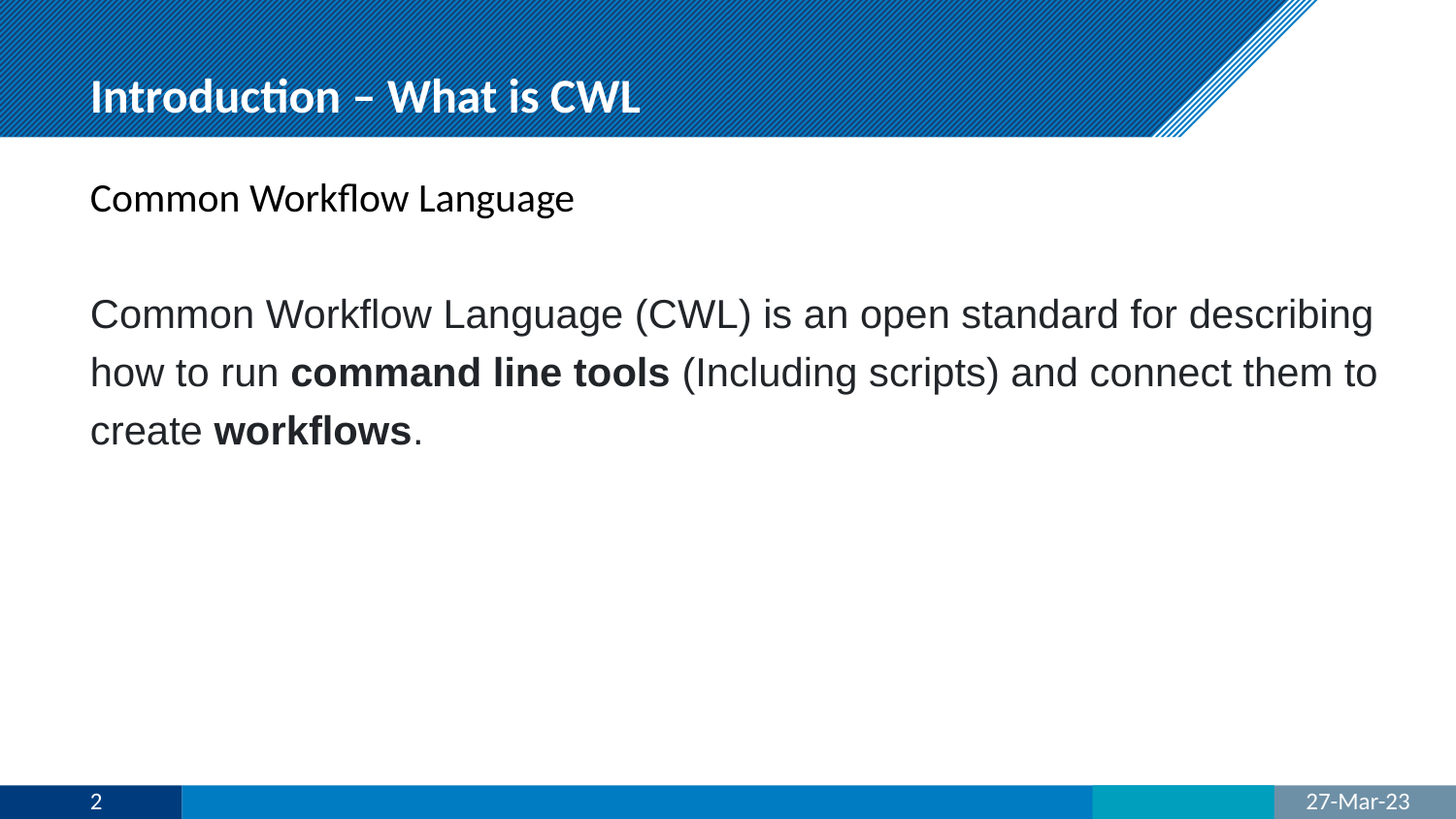

# Introduction – What is CWL
Common Workflow Language

Common Workflow Language (CWL) is an open standard for describing how to run command line tools (Including scripts) and connect them to create workflows.
2

27-Mar-23